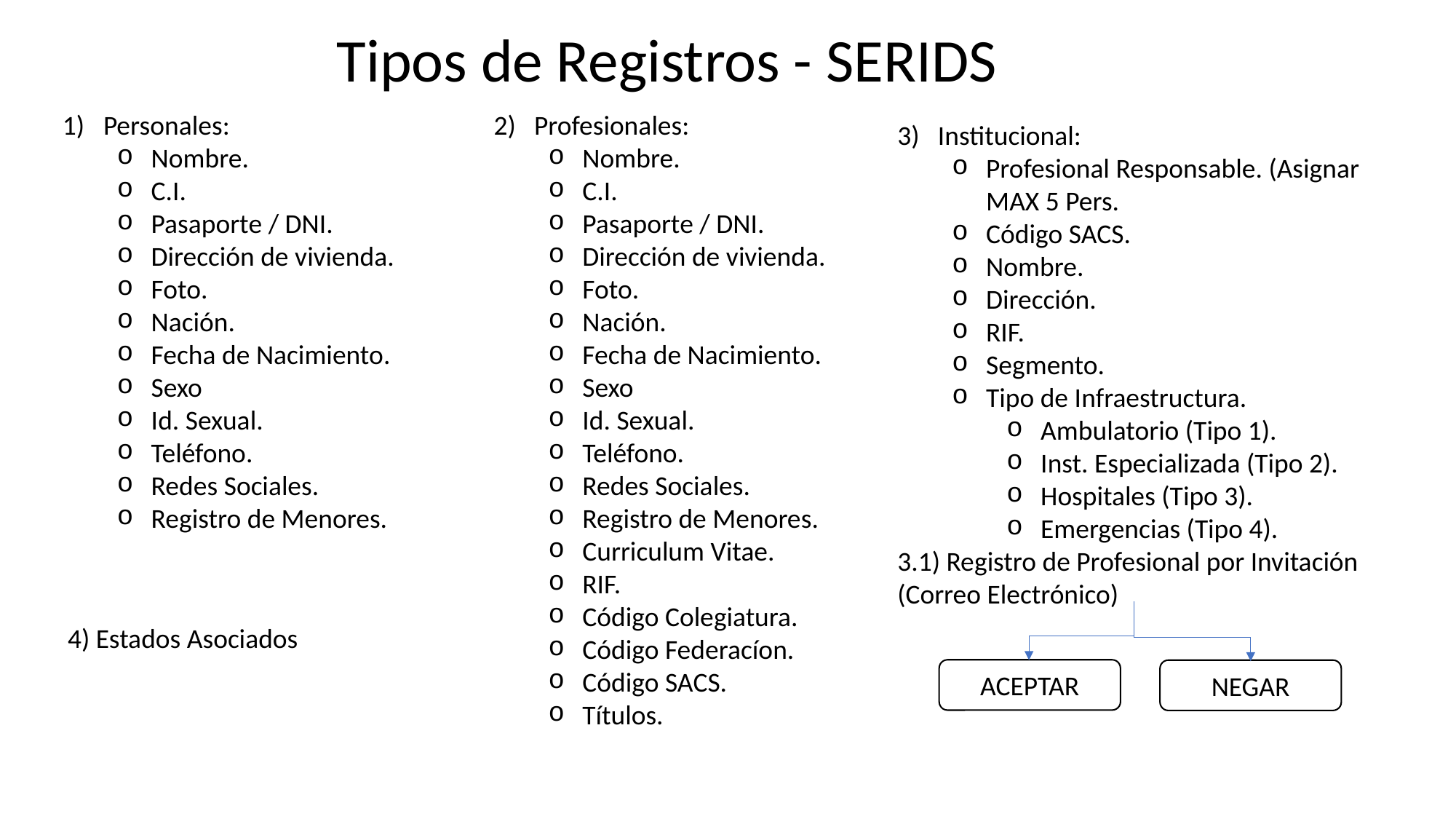

Tipos de Registros - SERIDS
Personales:
Nombre.
C.I.
Pasaporte / DNI.
Dirección de vivienda.
Foto.
Nación.
Fecha de Nacimiento.
Sexo
Id. Sexual.
Teléfono.
Redes Sociales.
Registro de Menores.
2)   Profesionales:
Nombre.
C.I.
Pasaporte / DNI.
Dirección de vivienda.
Foto.
Nación.
Fecha de Nacimiento.
Sexo
Id. Sexual.
Teléfono.
Redes Sociales.
Registro de Menores.
Curriculum Vitae.
RIF.
Código Colegiatura.
Código Federacíon.
Código SACS.
Títulos.
3)   Institucional:
Profesional Responsable. (Asignar MAX 5 Pers.
Código SACS.
Nombre.
Dirección.
RIF.
Segmento.
Tipo de Infraestructura.
Ambulatorio (Tipo 1).
Inst. Especializada (Tipo 2).
Hospitales (Tipo 3).
Emergencias (Tipo 4).
3.1) Registro de Profesional por Invitación (Correo Electrónico)
4) Estados Asociados
ACEPTAR
NEGAR